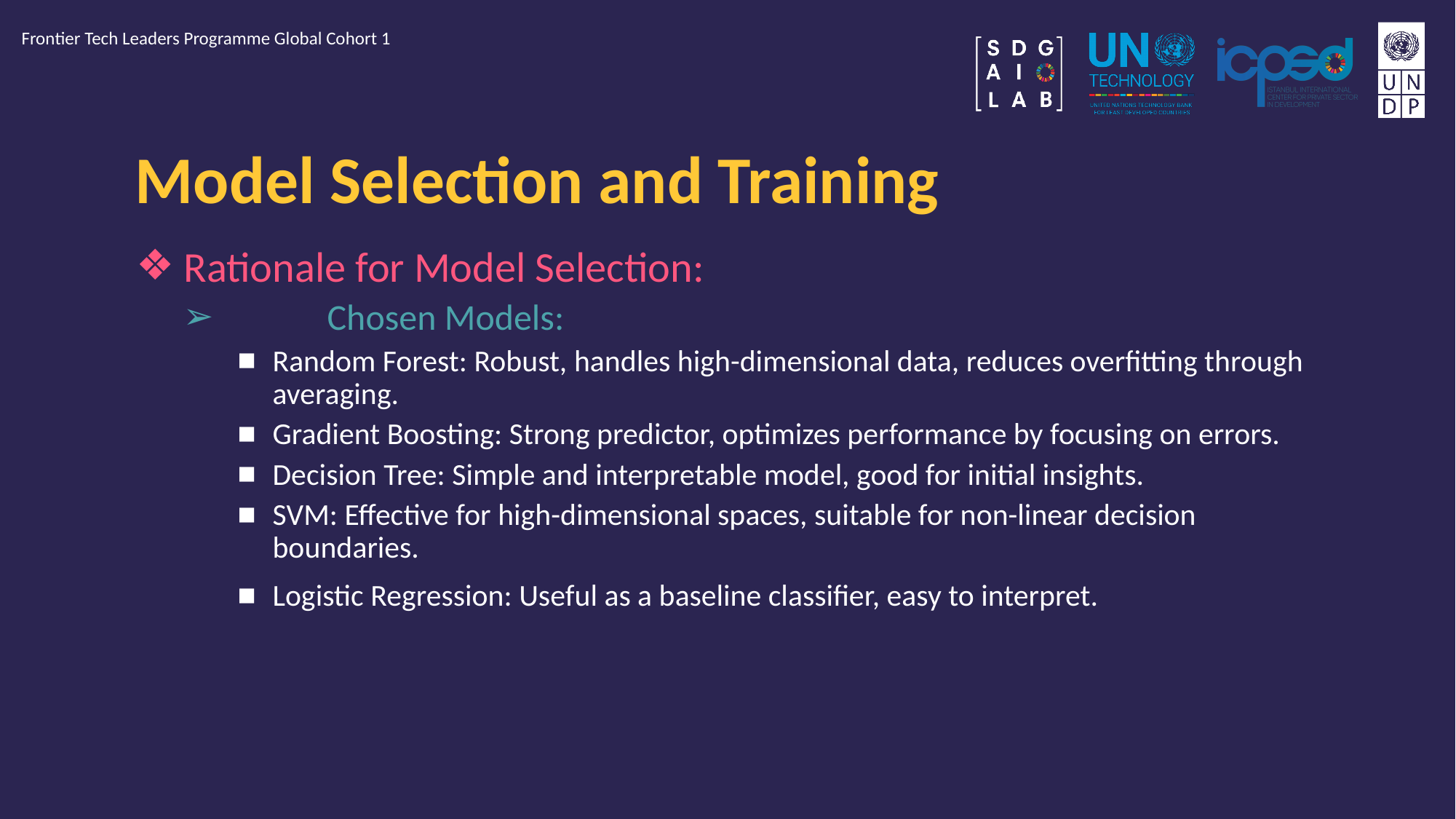

Frontier Tech Leaders Programme Global Cohort 1
# Model Selection and Training
 Rationale for Model Selection:
	Chosen Models:
Random Forest: Robust, handles high-dimensional data, reduces overfitting through averaging.
Gradient Boosting: Strong predictor, optimizes performance by focusing on errors.
Decision Tree: Simple and interpretable model, good for initial insights.
SVM: Effective for high-dimensional spaces, suitable for non-linear decision boundaries.
Logistic Regression: Useful as a baseline classifier, easy to interpret.